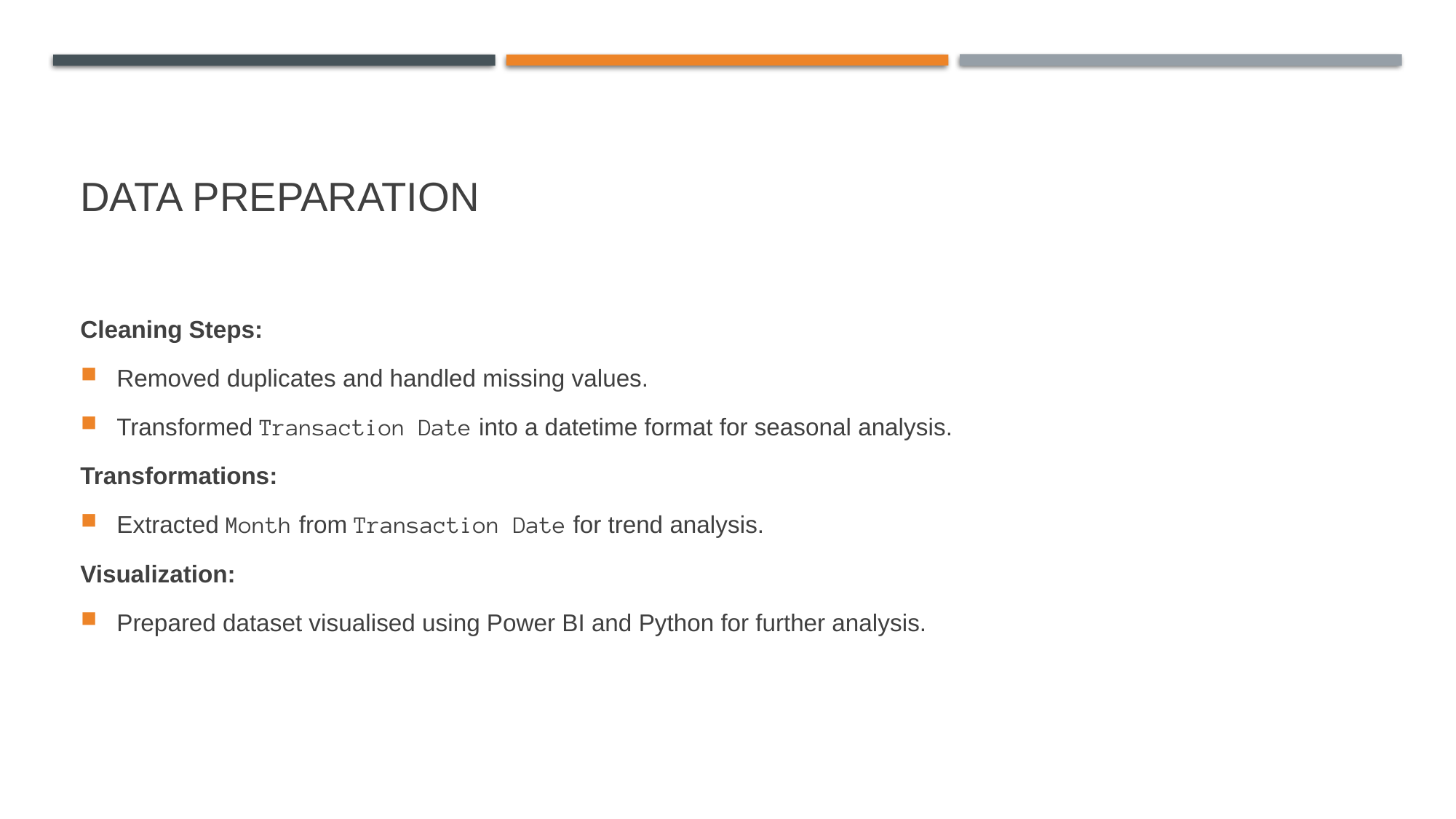

# Data Preparation
Cleaning Steps:
Removed duplicates and handled missing values.
Transformed Transaction Date into a datetime format for seasonal analysis.
Transformations:
Extracted Month from Transaction Date for trend analysis.
Visualization:
Prepared dataset visualised using Power BI and Python for further analysis.